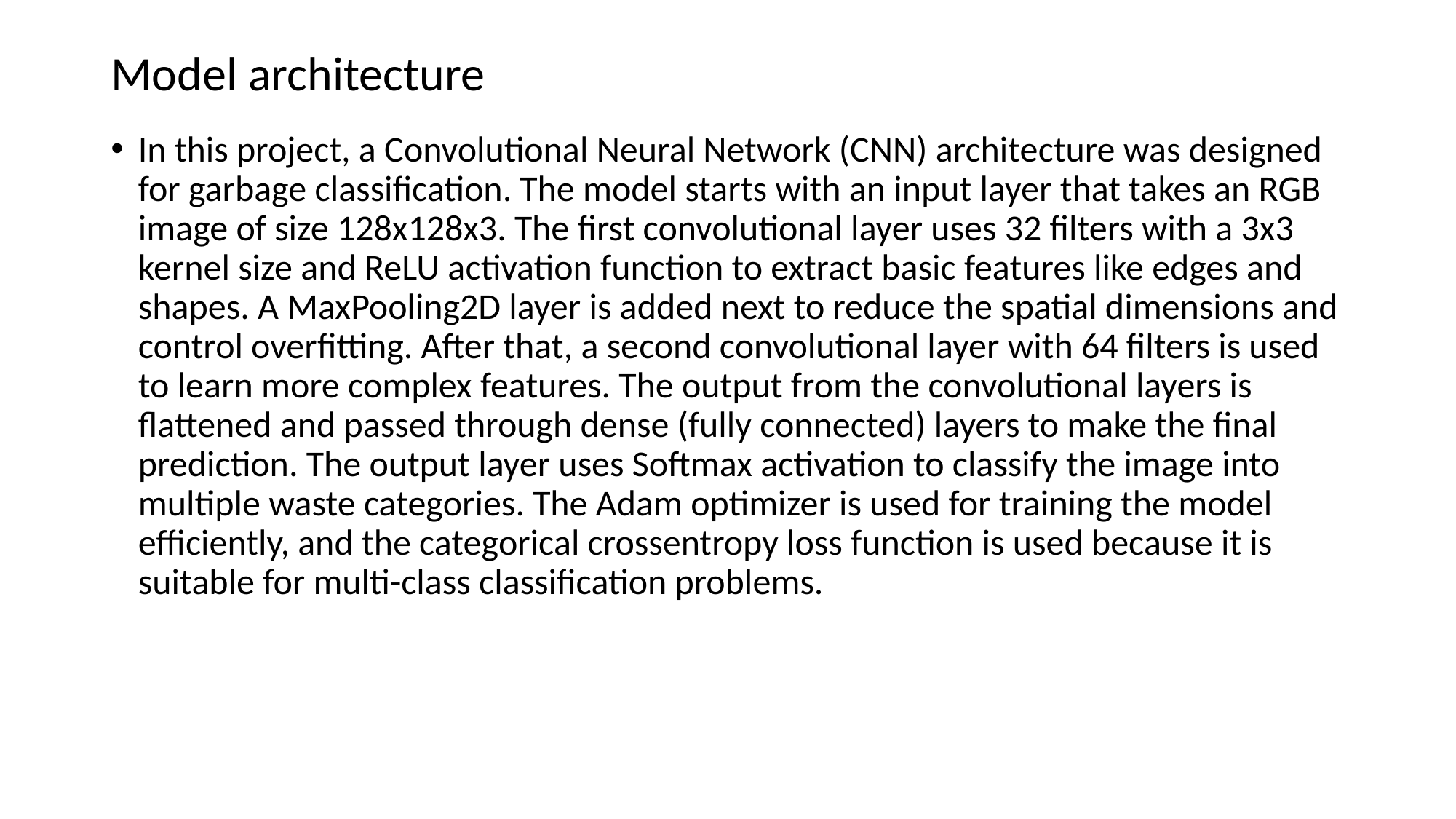

# Model architecture
In this project, a Convolutional Neural Network (CNN) architecture was designed for garbage classification. The model starts with an input layer that takes an RGB image of size 128x128x3. The first convolutional layer uses 32 filters with a 3x3 kernel size and ReLU activation function to extract basic features like edges and shapes. A MaxPooling2D layer is added next to reduce the spatial dimensions and control overfitting. After that, a second convolutional layer with 64 filters is used to learn more complex features. The output from the convolutional layers is flattened and passed through dense (fully connected) layers to make the final prediction. The output layer uses Softmax activation to classify the image into multiple waste categories. The Adam optimizer is used for training the model efficiently, and the categorical crossentropy loss function is used because it is suitable for multi-class classification problems.